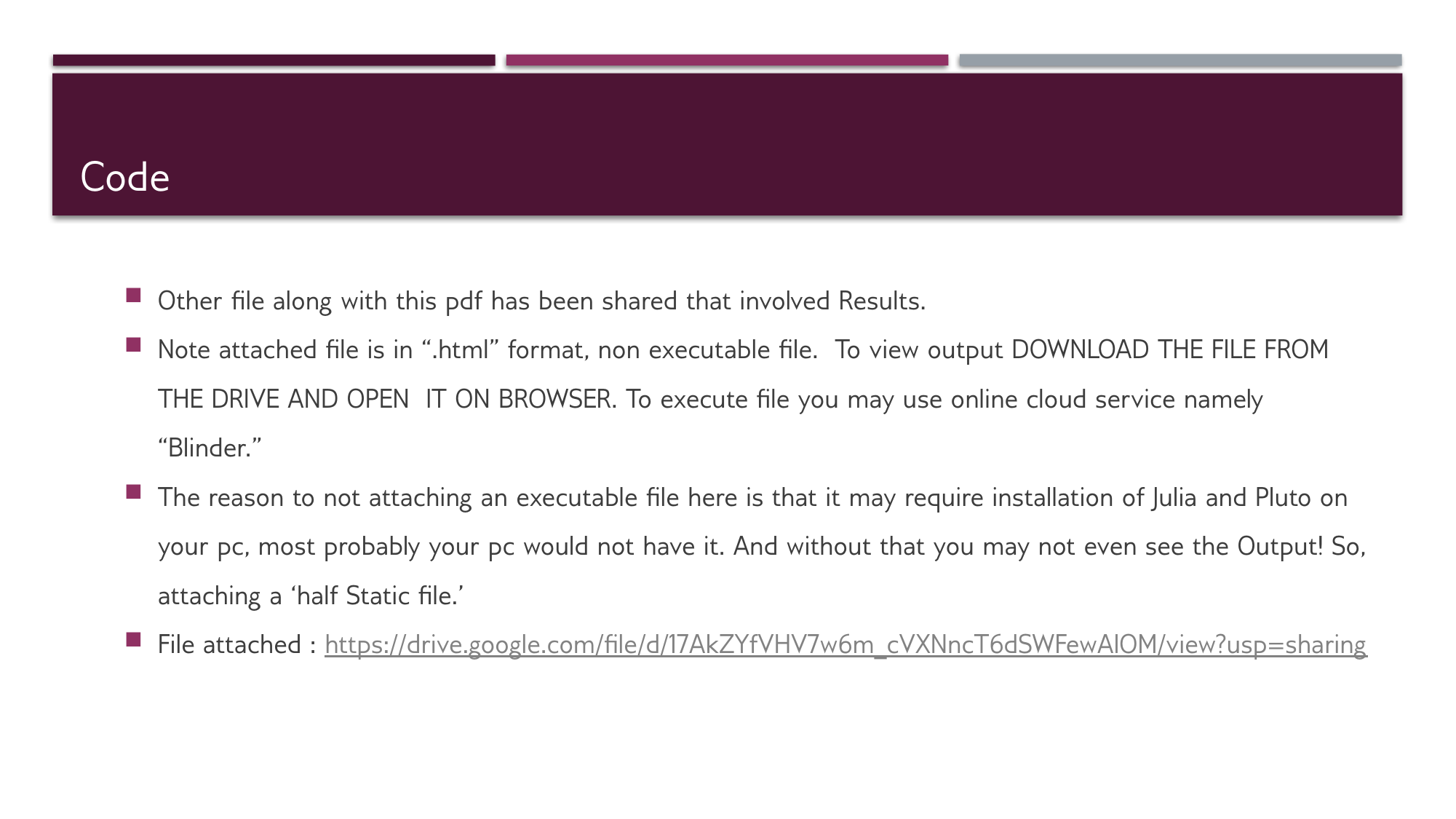

# Code
Other file along with this pdf has been shared that involved Results.
Note attached file is in “.html” format, non executable file.  To view output DOWNLOAD THE FILE FROM THE DRIVE AND OPEN  IT ON BROWSER. To execute file you may use online cloud service namely “Blinder.”
The reason to not attaching an executable file here is that it may require installation of Julia and Pluto on your pc, most probably your pc would not have it. And without that you may not even see the Output! So, attaching a ‘half Static file.’
File attached : https://drive.google.com/file/d/17AkZYfVHV7w6m_cVXNncT6dSWFewAIOM/view?usp=sharing